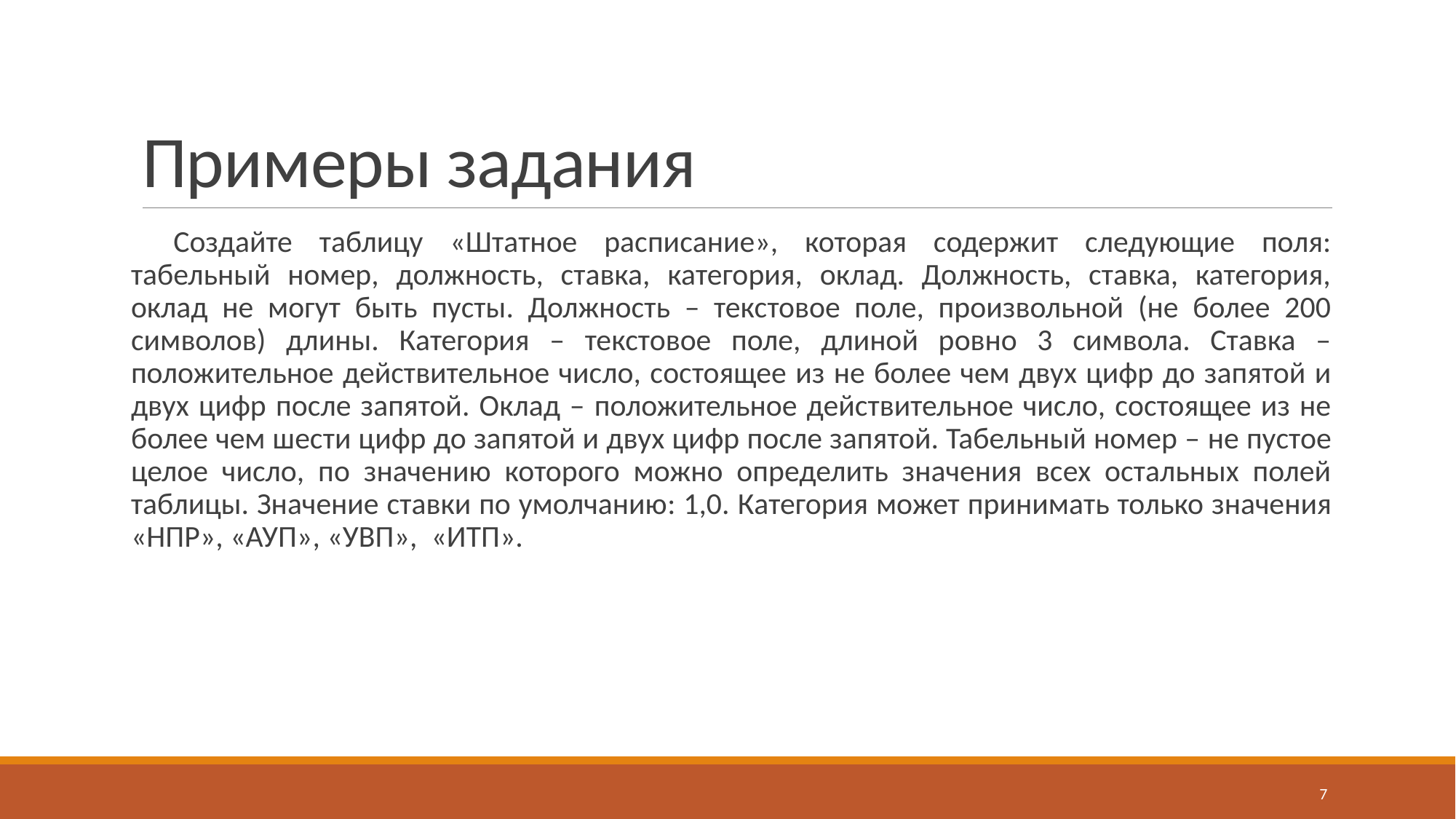

# Примеры задания
Создайте таблицу «Штатное расписание», которая содержит следующие поля: табельный номер, должность, ставка, категория, оклад. Должность, ставка, категория, оклад не могут быть пусты. Должность – текстовое поле, произвольной (не более 200 символов) длины. Категория – текстовое поле, длиной ровно 3 символа. Ставка – положительное действительное число, состоящее из не более чем двух цифр до запятой и двух цифр после запятой. Оклад – положительное действительное число, состоящее из не более чем шести цифр до запятой и двух цифр после запятой. Табельный номер – не пустое целое число, по значению которого можно определить значения всех остальных полей таблицы. Значение ставки по умолчанию: 1,0. Категория может принимать только значения «НПР», «АУП», «УВП»,  «ИТП».

7